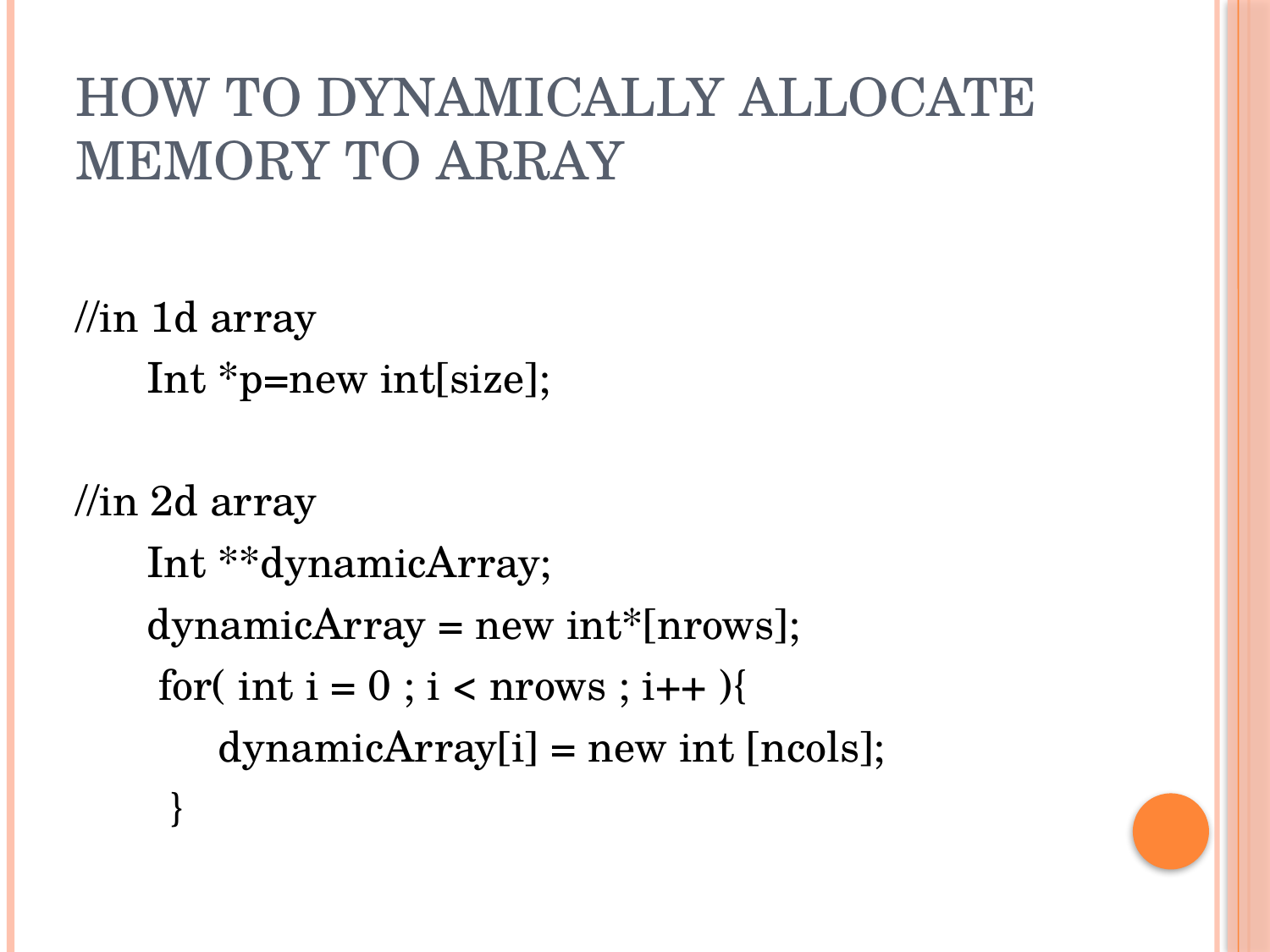

# How to dynamically allocate memory to array

//in 1d array
      Int *p=new int[size];

//in 2d array
      Int **dynamicArray;
      dynamicArray = new int*[nrows];
       for( int i = 0 ; i < nrows ; i++ ){
            dynamicArray[i] = new int [ncols];
        }